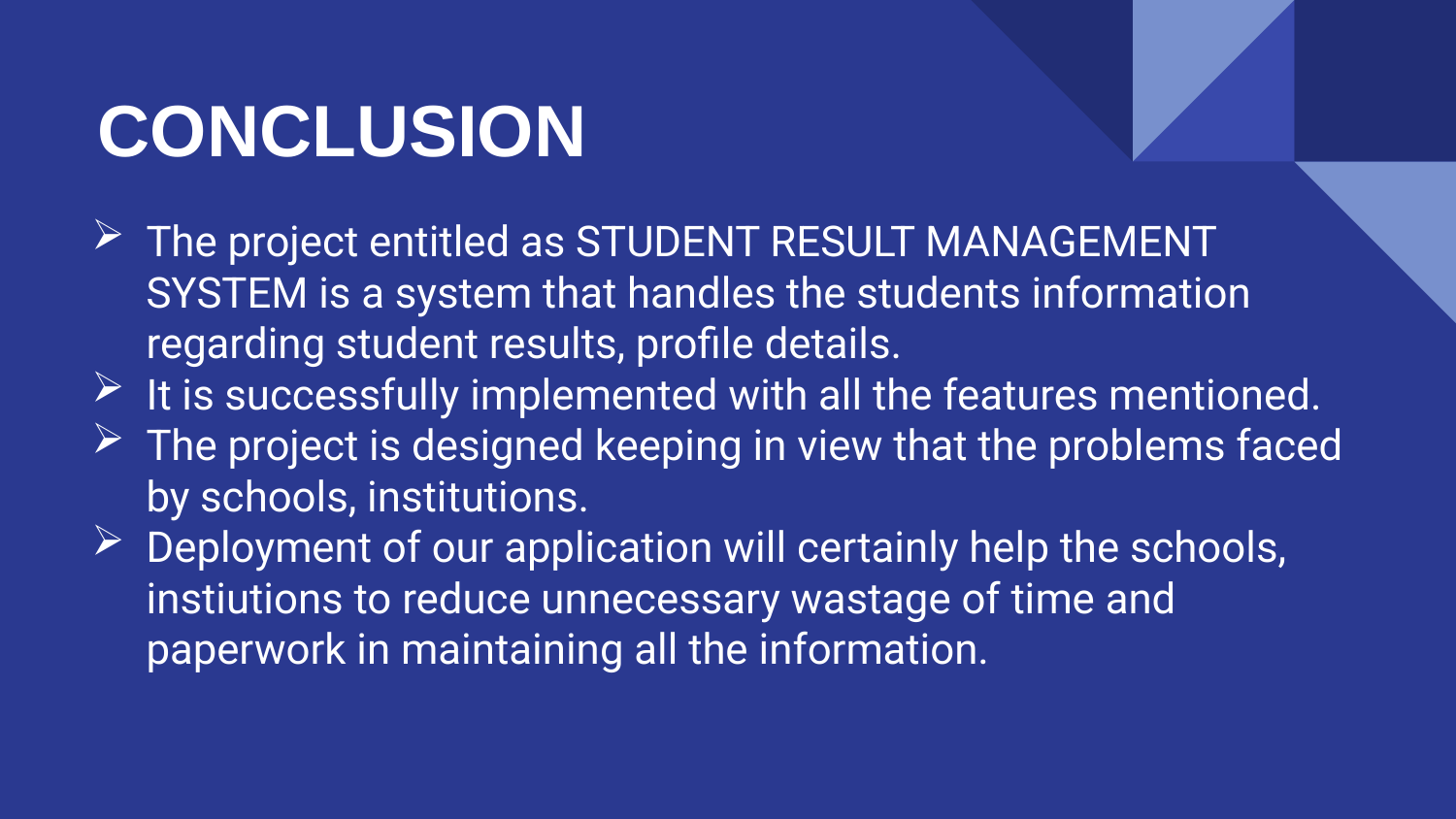

# CONCLUSION
The project entitled as STUDENT RESULT MANAGEMENT SYSTEM is a system that handles the students information regarding student results, profile details.
It is successfully implemented with all the features mentioned.
The project is designed keeping in view that the problems faced by schools, institutions.
Deployment of our application will certainly help the schools, instiutions to reduce unnecessary wastage of time and paperwork in maintaining all the information.